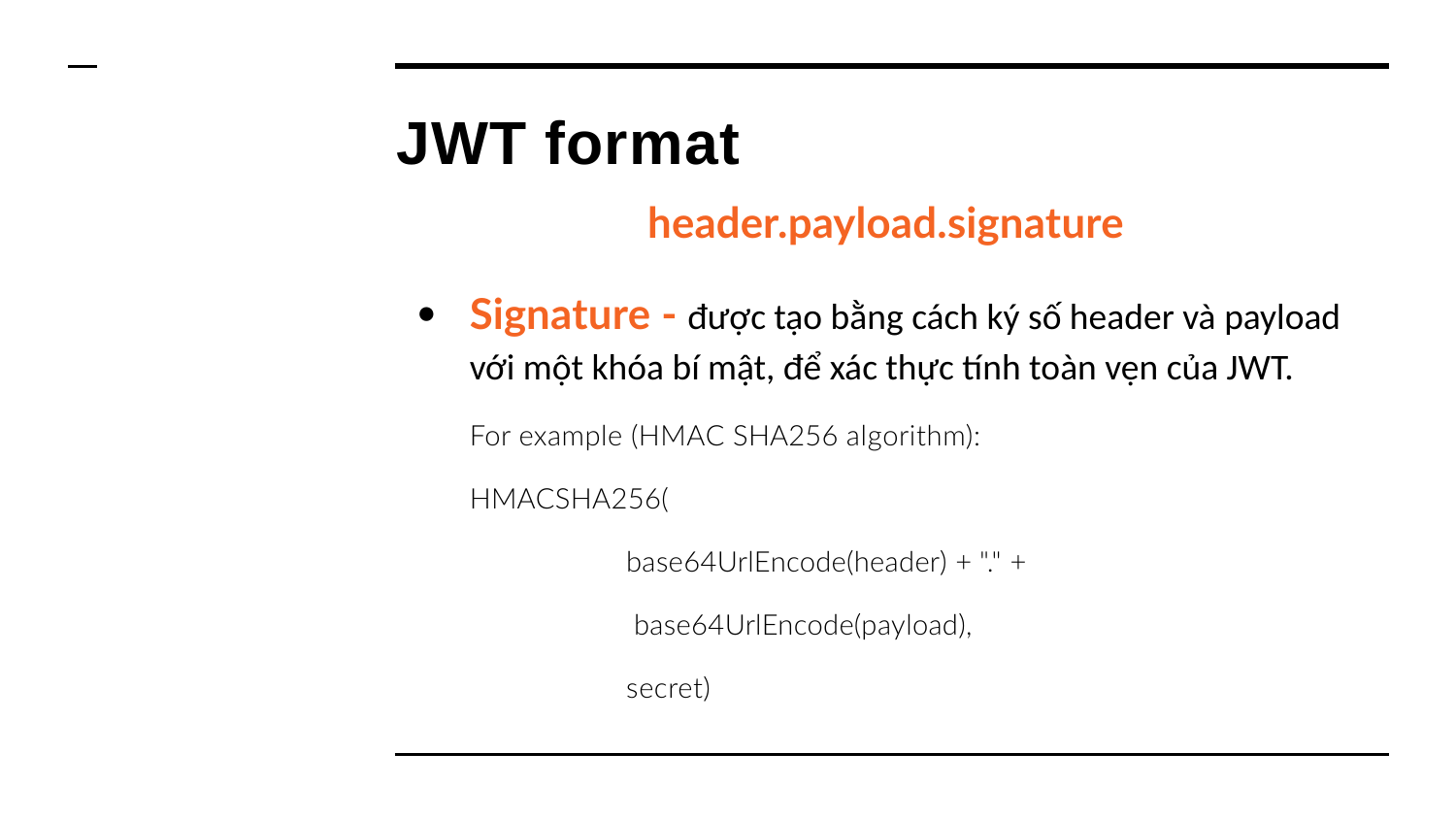

# JWT format
header.payload.signature
Signature - được tạo bằng cách ký số header và payload với một khóa bí mật, để xác thực tính toàn vẹn của JWT.
For example (HMAC SHA256 algorithm):
HMACSHA256(
base64UrlEncode(header) + "." +  base64UrlEncode(payload),  secret)